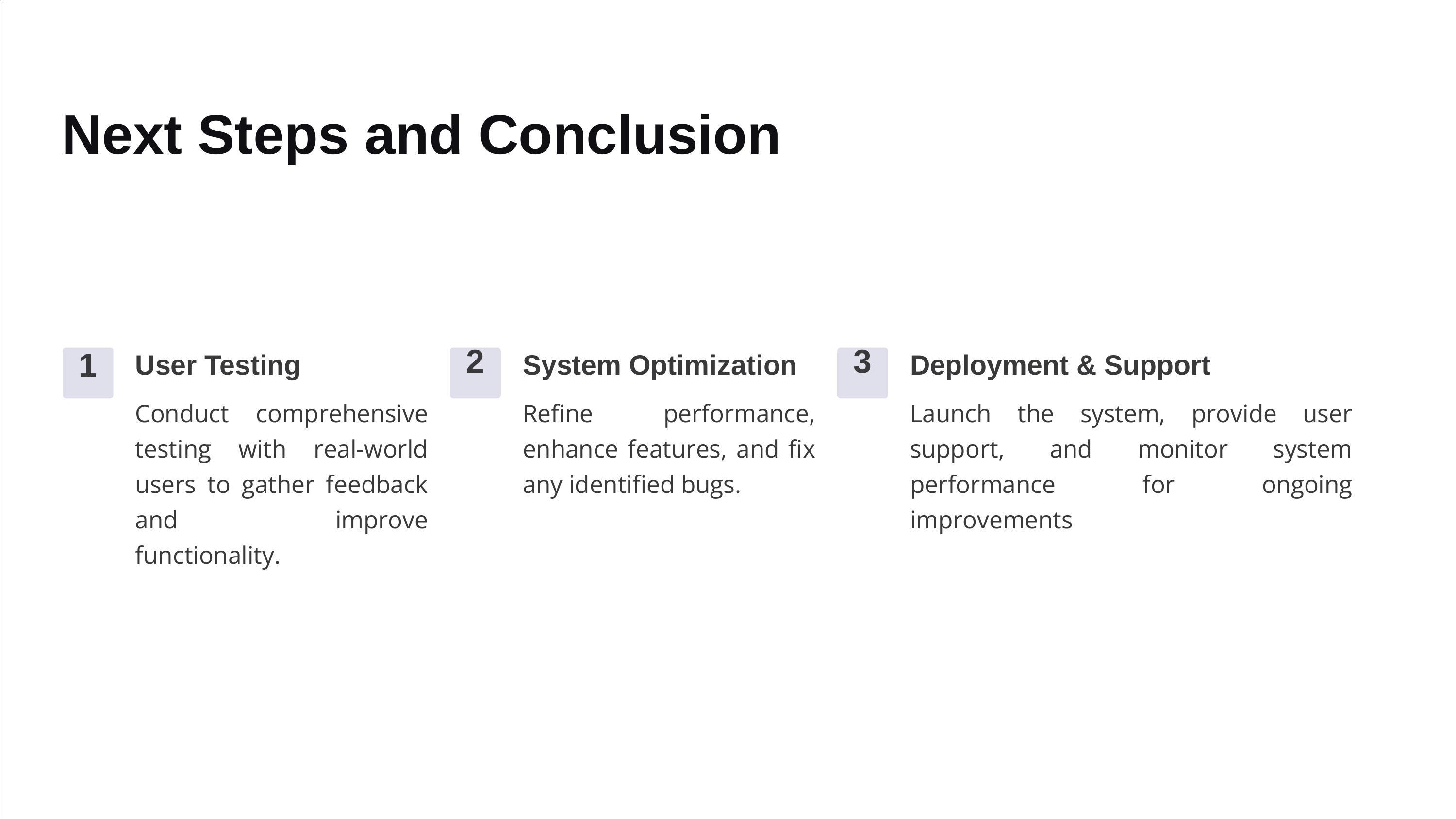

Next Steps and Conclusion

3

2

1

User Testing

System Optimization

Deployment & Support

Conduct comprehensive testing with real-world users to gather feedback and improve functionality.

Refine performance, enhance features, and fix any identified bugs.

Launch the system, provide user support, and monitor system performance for ongoing improvements